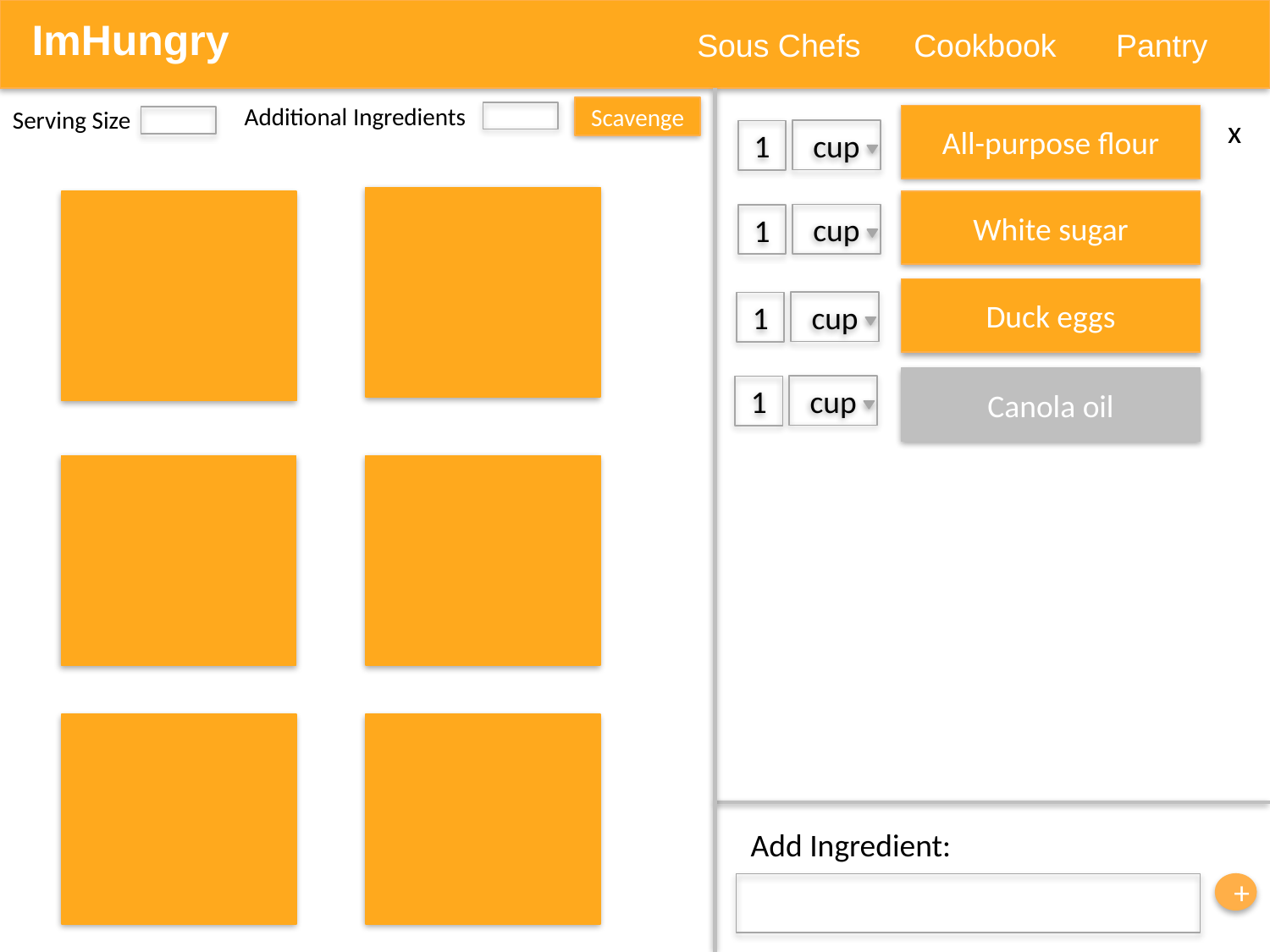

ImHungry
Sous Chefs
Cookbook
Pantry
Additional Ingredients
Scavenge
Serving Size

All-purpose flour
x

cup
1

White sugar
cup
1

Duck eggs
cup
1

Canola oil
cup
1

Add Ingredient:

+